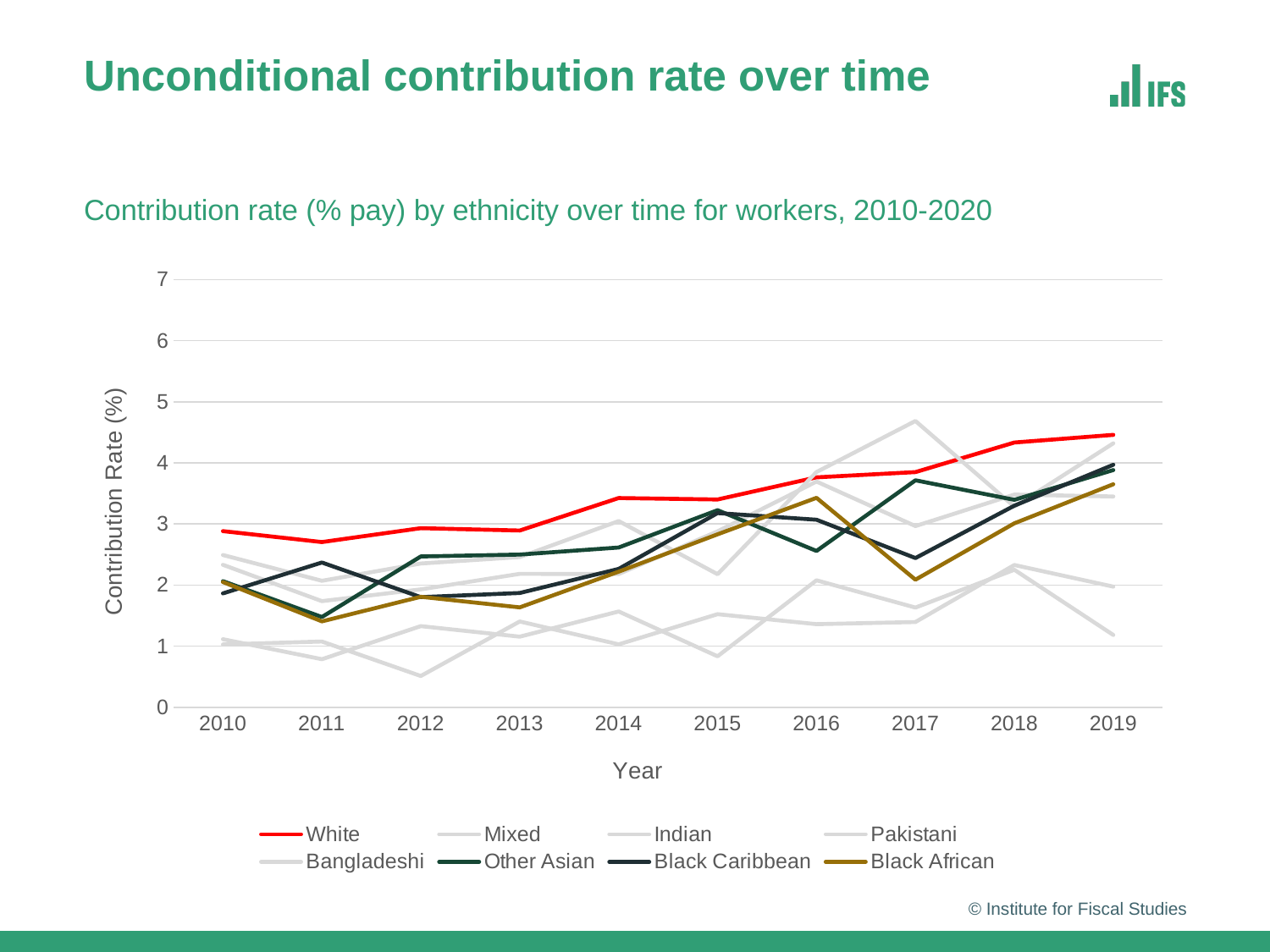

# Unconditional contribution rate over time
Contribution rate (% pay) by ethnicity over time for workers, 2010-2020

### Chart

| Category |  |  |  |  |  |  |  |  |
|---|---|---|---|---|---|---|---|---|
| 2010 | 2.8829872608184814 | 2.492035150527954 | 2.3322036266326904 | 1.027826189994812 | 1.1131600141525269 | 2.063802480697632 | 1.863466739654541 | 2.0486834049224854 |
| 2011 | 2.7043039798736572 | 2.0693225860595703 | 1.7369060516357422 | 1.0758531093597412 | 0.7864450216293335 | 1.4766765832901 | 2.3696353435516357 | 1.4055677652359009 |
| 2012 | 2.9313535690307617 | 2.3529789447784424 | 1.9284976720809937 | 0.5111432671546936 | 1.327345371246338 | 2.468783140182495 | 1.8022023439407349 | 1.8078808784484863 |
| 2013 | 2.8926703929901123 | 2.458970069885254 | 2.1827635765075684 | 1.4034496545791626 | 1.1549608707427979 | 2.4996895790100098 | 1.8699887990951538 | 1.6340489387512207 |
| 2014 | 3.423973321914673 | 3.047489881515503 | 2.180668592453003 | 1.0288573503494263 | 1.5673364400863647 | 2.614619493484497 | 2.2640907764434814 | 2.2187416553497314 |
| 2015 | 3.400538682937622 | 2.177236795425415 | 2.8792243003845215 | 1.52316153049469 | 0.8333323001861572 | 3.2260003089904785 | 3.1778564453125 | 2.830320358276367 |
| 2016 | 3.762807607650757 | 3.849644422531128 | 3.694272994995117 | 1.3594955205917358 | 2.077455759048462 | 2.5586681365966797 | 3.0695674419403076 | 3.4274938106536865 |
| 2017 | 3.8485326766967773 | 4.685161113739014 | 2.965526819229126 | 1.3943842649459839 | 1.6309404373168945 | 3.714273452758789 | 2.442538022994995 | 2.087646722793579 |
| 2018 | 4.333156108856201 | 3.2835638523101807 | 3.480509042739868 | 2.328545093536377 | 2.2497715950012207 | 3.3946945667266846 | 3.299086093902588 | 3.0108914375305176 |
| 2019 | 4.457960605621338 | 4.319872856140137 | 3.449352264404297 | 1.9735047817230225 | 1.1829155683517456 | 3.88266921043396 | 3.969217300415039 | 3.6496598720550537 |
© Institute for Fiscal Studies